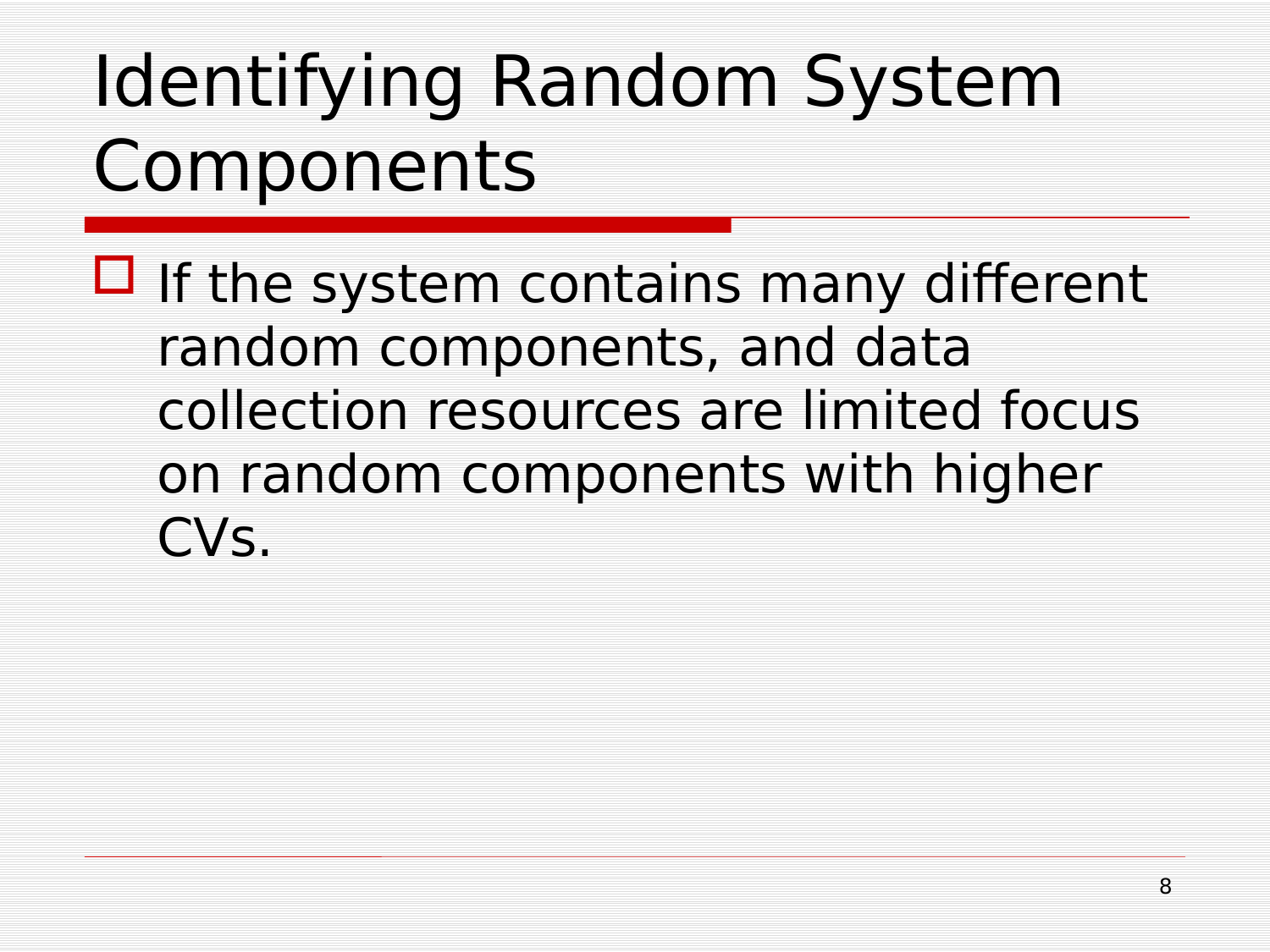

# Identifying Random System Components
If the system contains many different random components, and data collection resources are limited focus on random components with higher CVs.
8